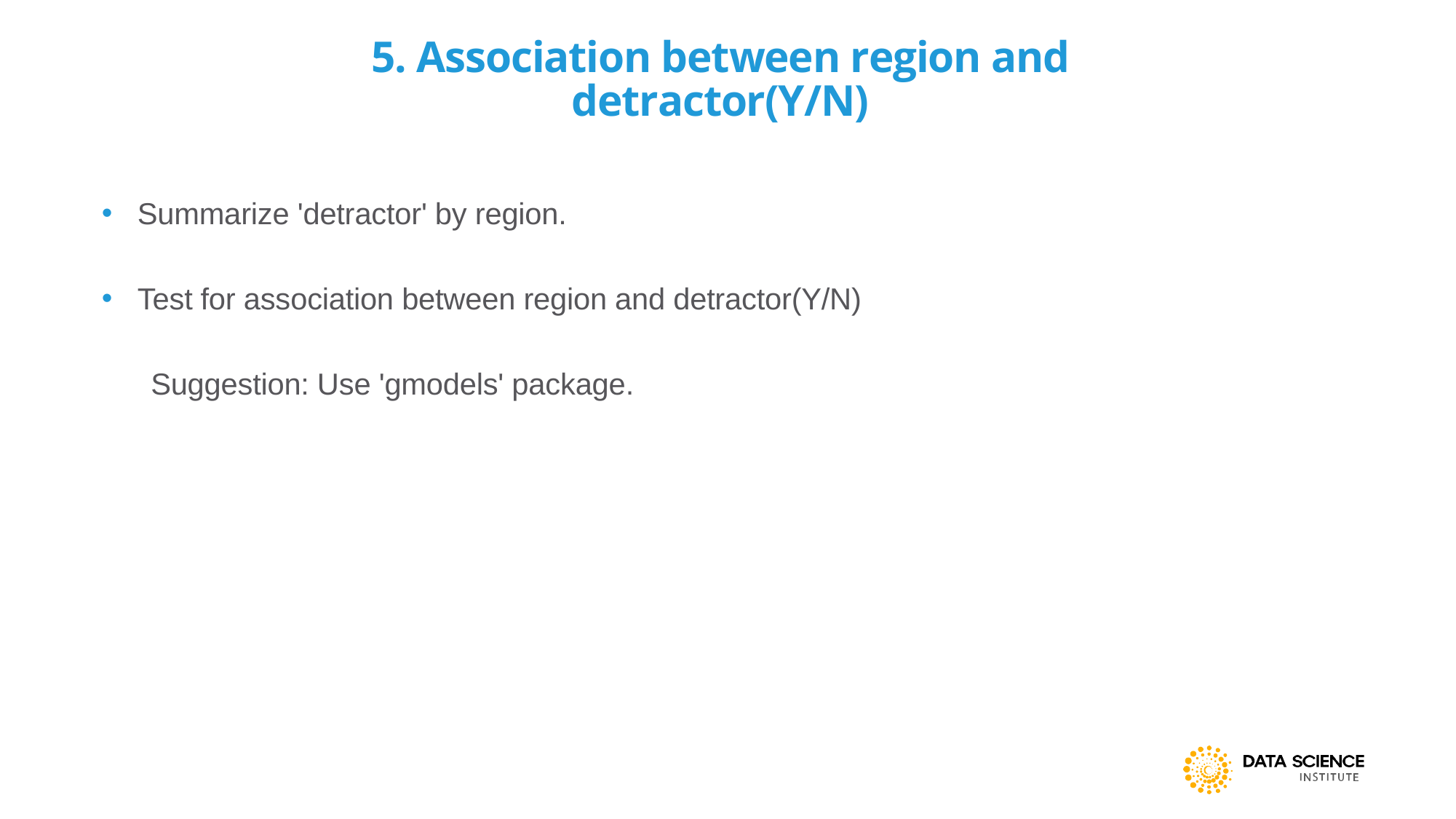

# 5. Association between region and detractor(Y/N)
 Summarize 'detractor' by region.

 Test for association between region and detractor(Y/N)

      Suggestion: Use 'gmodels' package.